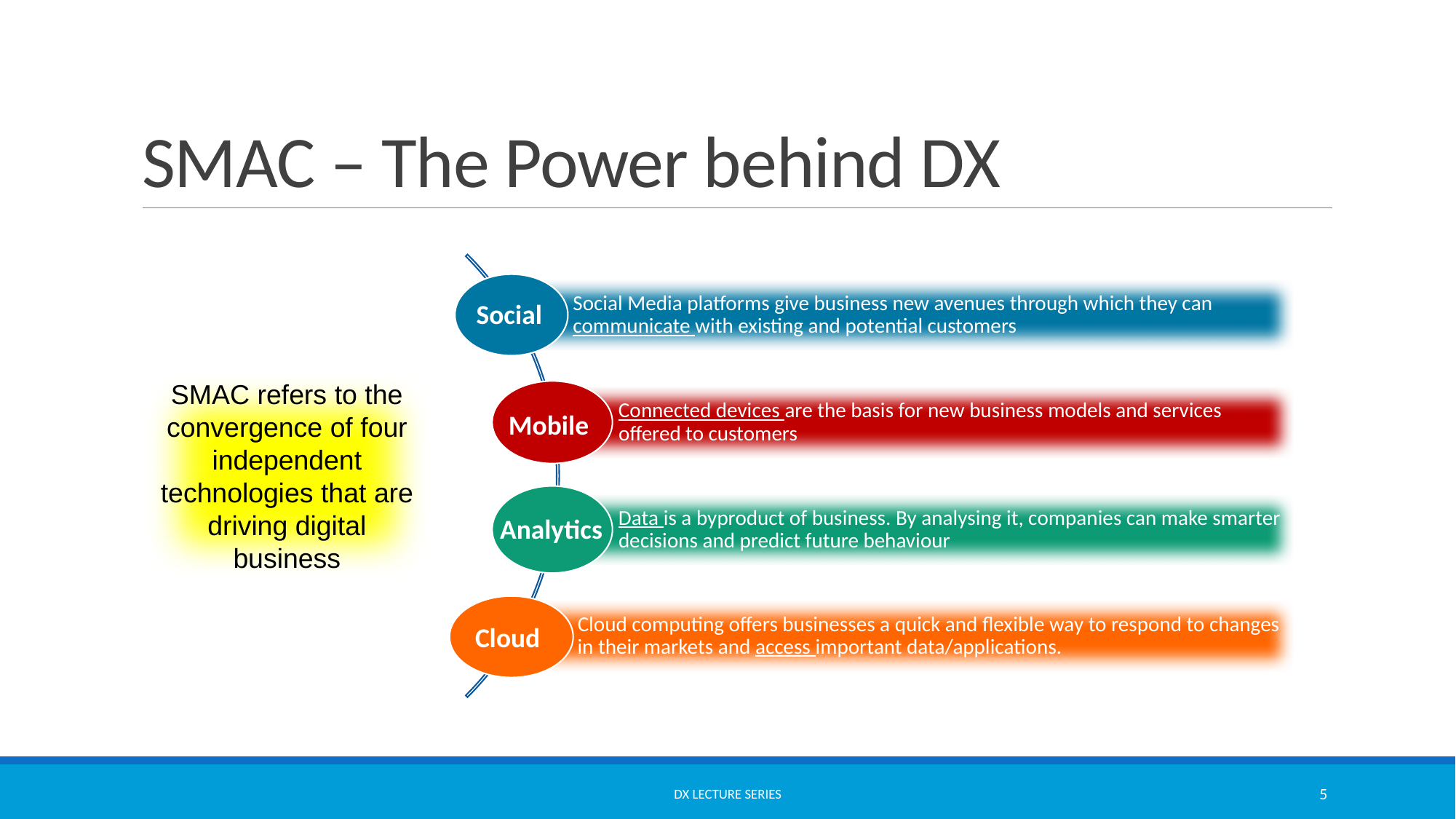

# SMAC – The Power behind DX
 Social Media platforms give business new avenues through which they can
 communicate with existing and potential customers
  Connected devices are the basis for new business models and services
  offered to customers
  Data is a byproduct of business. By analysing it, companies can make smarter
  decisions and predict future behaviour
  Cloud computing offers businesses a quick and flexible way to respond to changes
  in their markets and access important data/applications.
Social
Mobile
Analytics
Cloud
SMAC refers to the convergence of four independent technologies that are driving digital business
DX Lecture Series
5